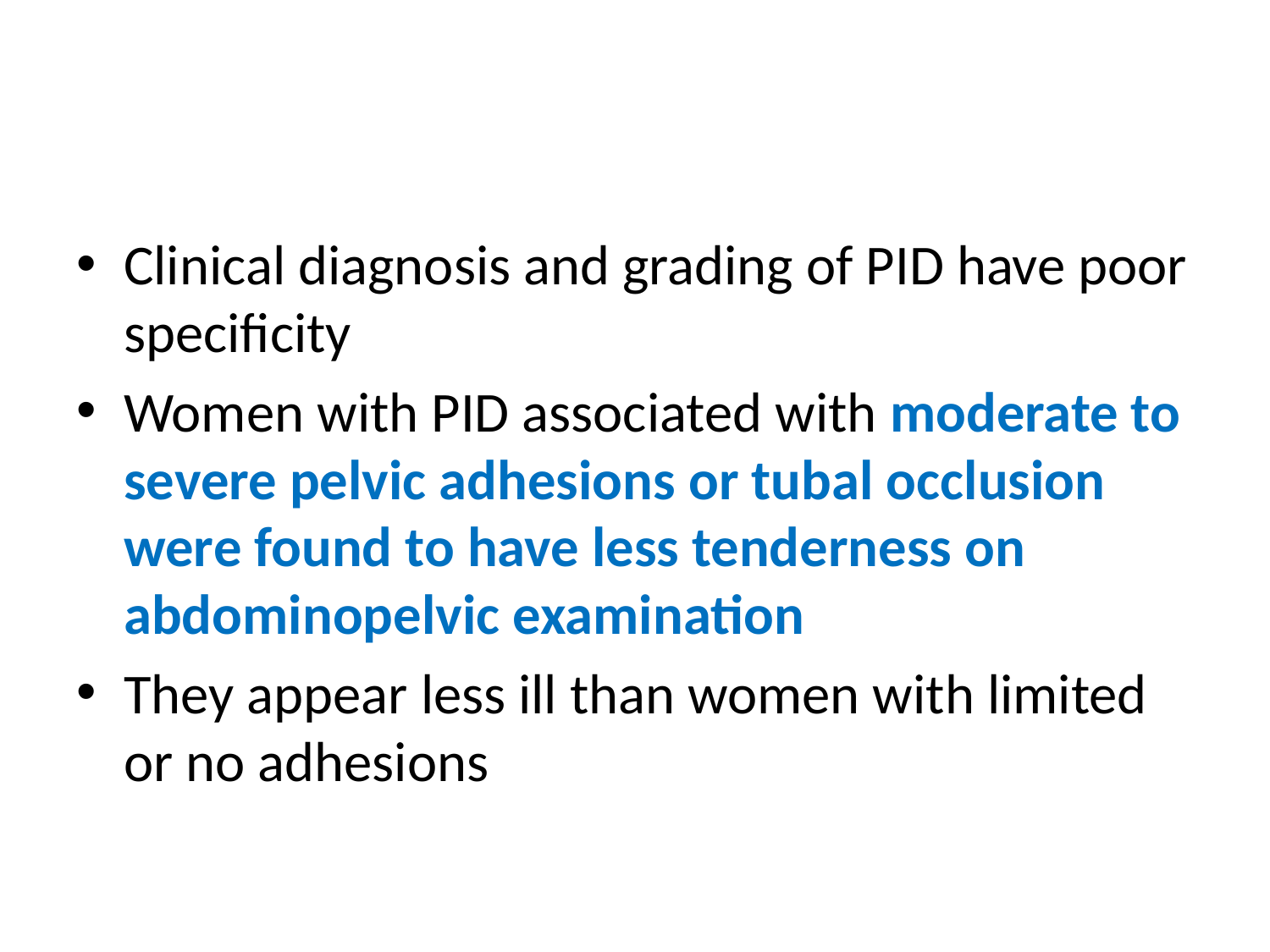

#
Clinical diagnosis and grading of PID have poor specificity
Women with PID associated with moderate to severe pelvic adhesions or tubal occlusion were found to have less tenderness on abdominopelvic examination
They appear less ill than women with limited or no adhesions